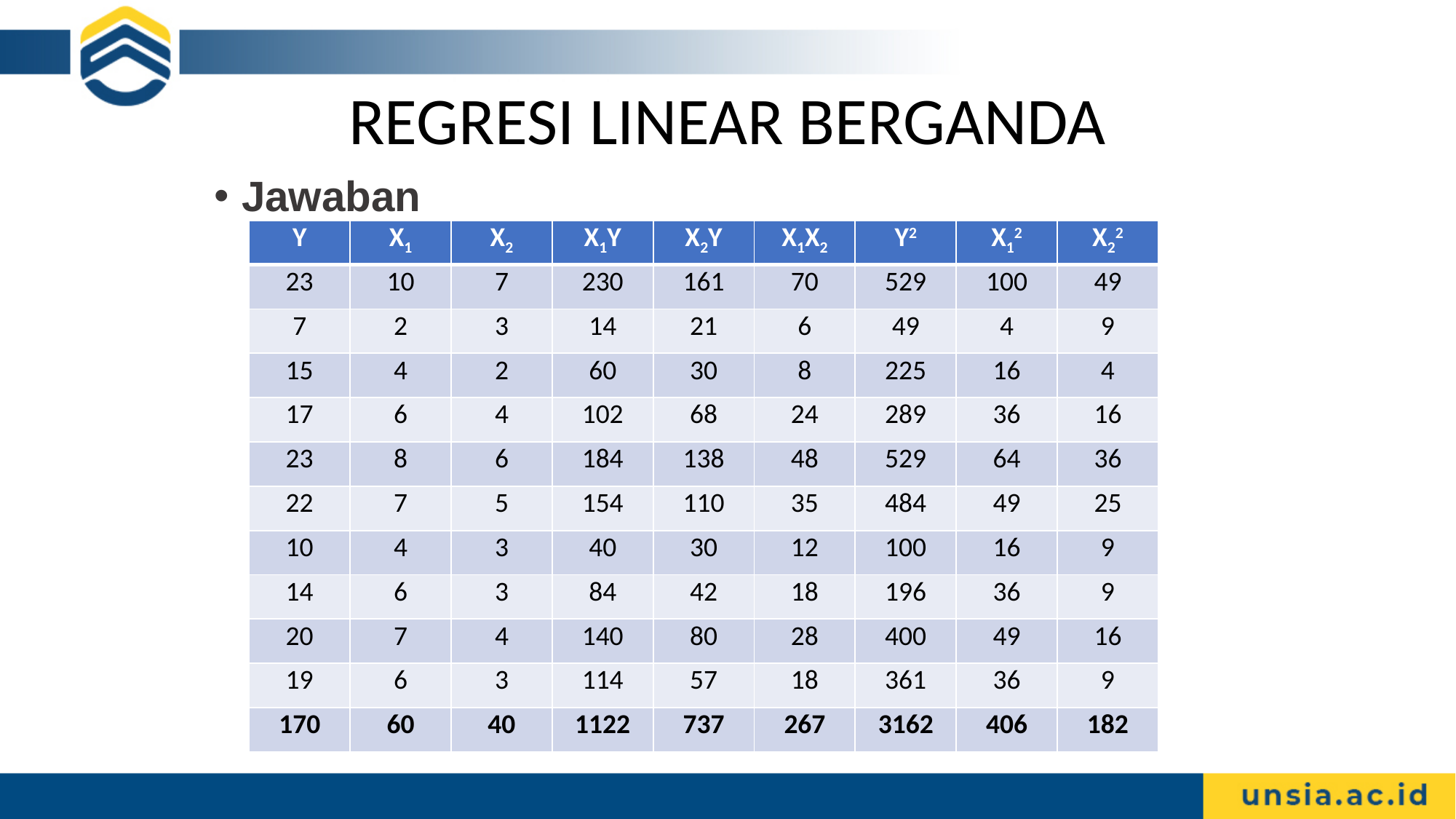

# REGRESI LINEAR BERGANDA
Jawaban
| Y | X1 | X2 | X1Y | X2Y | X1X2 | Y2 | X12 | X22 |
| --- | --- | --- | --- | --- | --- | --- | --- | --- |
| 23 | 10 | 7 | 230 | 161 | 70 | 529 | 100 | 49 |
| 7 | 2 | 3 | 14 | 21 | 6 | 49 | 4 | 9 |
| 15 | 4 | 2 | 60 | 30 | 8 | 225 | 16 | 4 |
| 17 | 6 | 4 | 102 | 68 | 24 | 289 | 36 | 16 |
| 23 | 8 | 6 | 184 | 138 | 48 | 529 | 64 | 36 |
| 22 | 7 | 5 | 154 | 110 | 35 | 484 | 49 | 25 |
| 10 | 4 | 3 | 40 | 30 | 12 | 100 | 16 | 9 |
| 14 | 6 | 3 | 84 | 42 | 18 | 196 | 36 | 9 |
| 20 | 7 | 4 | 140 | 80 | 28 | 400 | 49 | 16 |
| 19 | 6 | 3 | 114 | 57 | 18 | 361 | 36 | 9 |
| 170 | 60 | 40 | 1122 | 737 | 267 | 3162 | 406 | 182 |